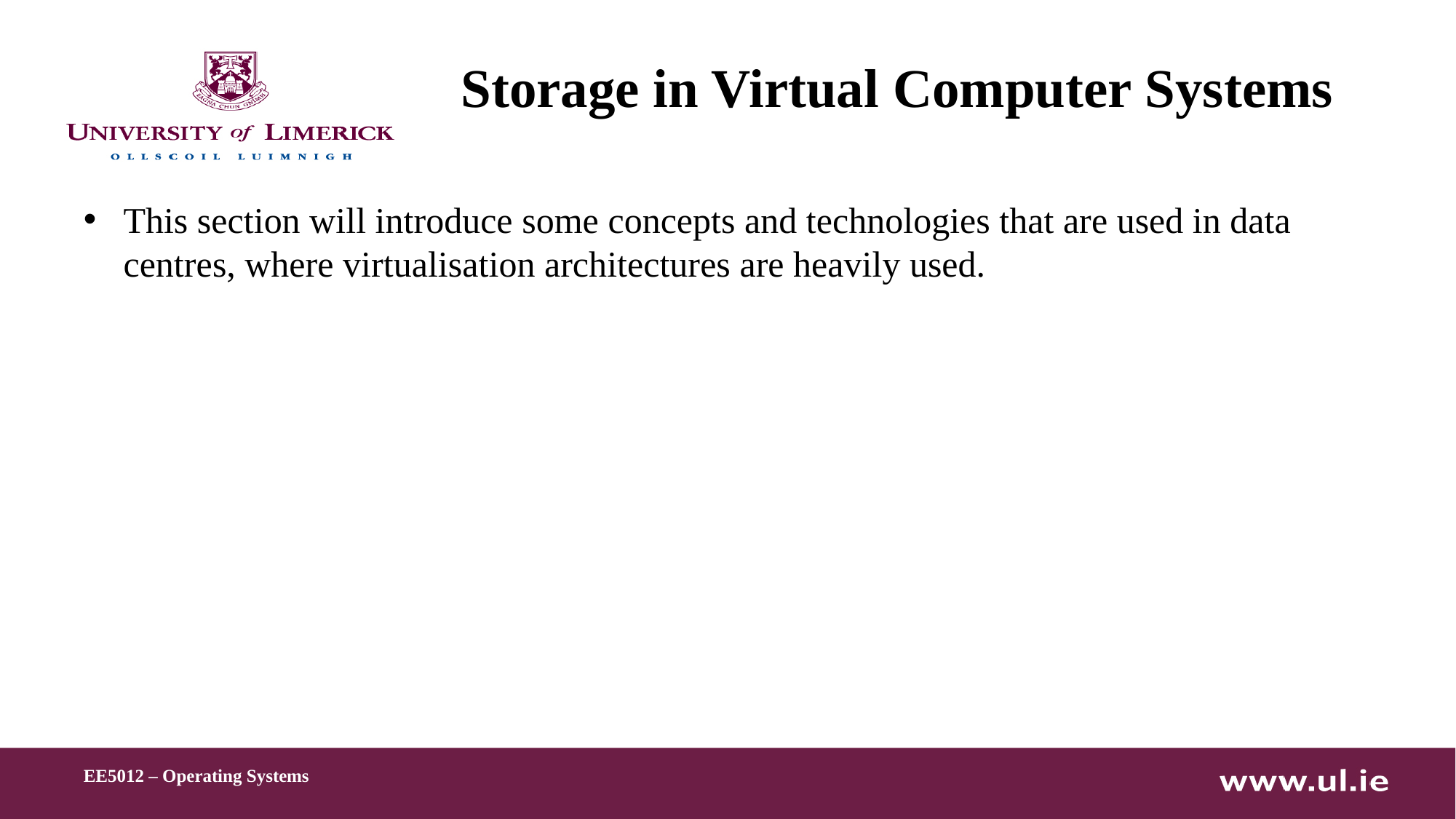

# Storage in Virtual Computer Systems
This section will introduce some concepts and technologies that are used in data centres, where virtualisation architectures are heavily used.

EE5012 – Operating Systems